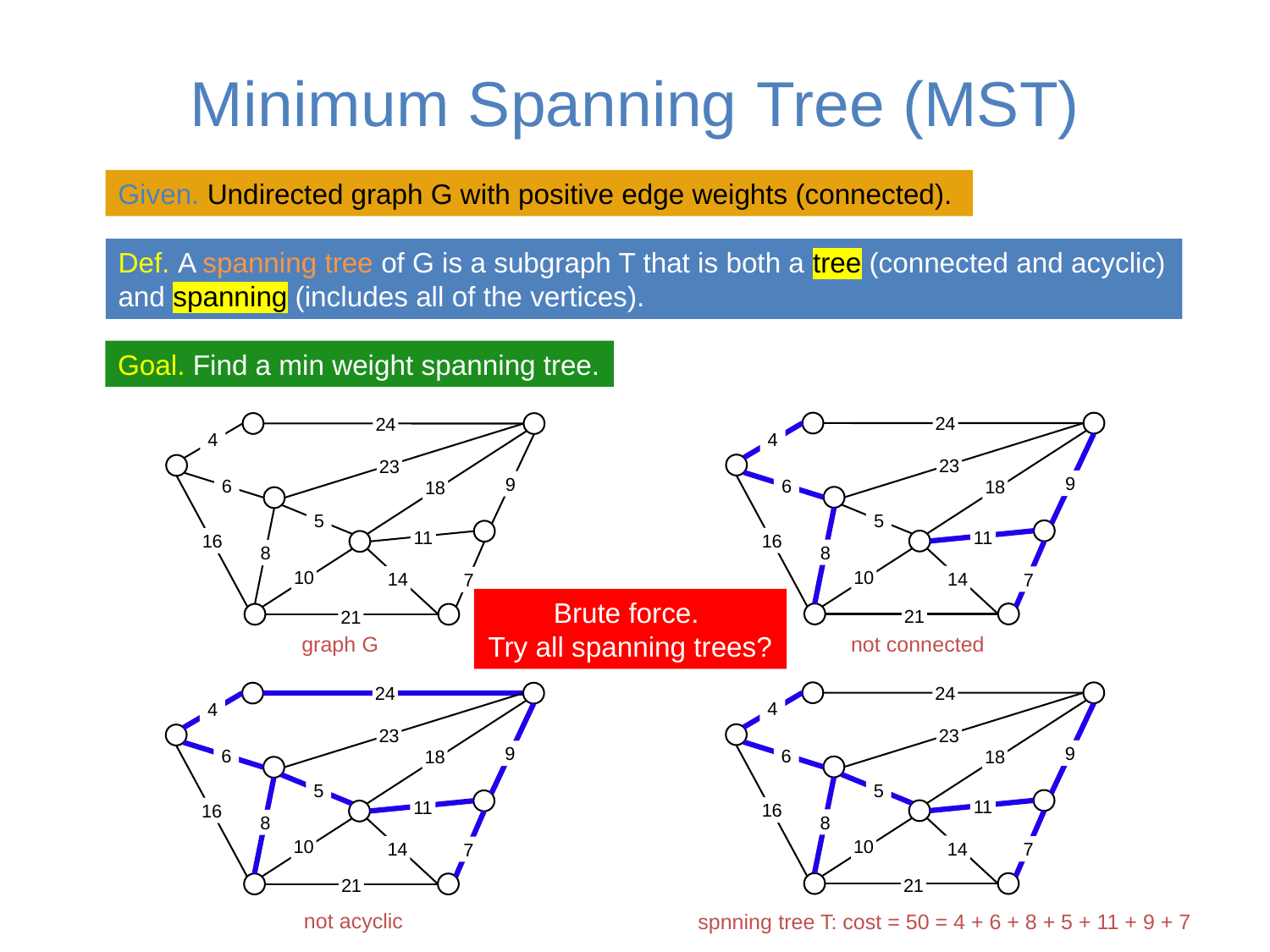

# Minimum Spanning Tree (MST)
Given. Undirected graph G with positive edge weights (connected).
Def. A spanning tree of G is a subgraph T that is both a tree (connected and acyclic) and spanning (includes all of the vertices).
Goal. Find a min weight spanning tree.
24

4
23

9
6
18

5

11
16

8
10
14
7
21

not connected
24

4
23

9
6
18

5

11
16

8
10
14
7

21
graph G
Brute force.
Try all spanning trees?
24

4
23

9
6
18

5

11
16

8
10
14
7
21

spnning tree T: cost = 50 = 4 + 6 + 8 + 5 + 11 + 9 + 7
24

4
23

9
6
18

5

11
16

8
10
14
7
21

not acyclic